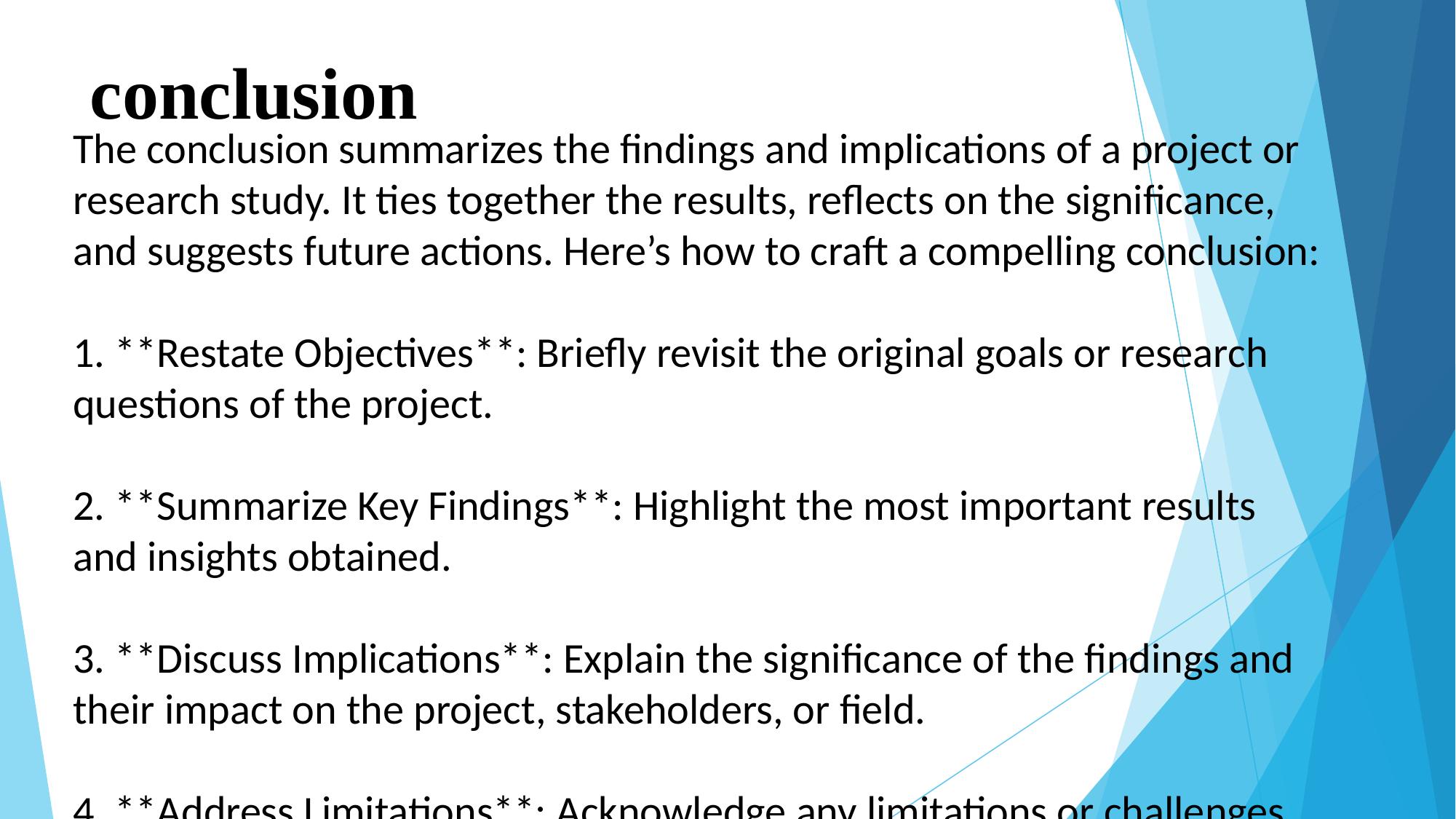

# conclusion
The conclusion summarizes the findings and implications of a project or research study. It ties together the results, reflects on the significance, and suggests future actions. Here’s how to craft a compelling conclusion:

1. **Restate Objectives**: Briefly revisit the original goals or research questions of the project.

2. **Summarize Key Findings**: Highlight the most important results and insights obtained.

3. **Discuss Implications**: Explain the significance of the findings and their impact on the project, stakeholders, or field.

4. **Address Limitations**: Acknowledge any limitations or challenges encountered during the project and their potential impact on the results.

5. **Recommendations**: Offer practical recommendations or next steps based on the findings.

6. **Future Work**: Suggest areas for further research or development to build on the current work.

7. **Closing Statement**: Provide a final thought or reflection on the project's overall contribution.

**Example**:

**Restate Objectives**: The primary objective of this project was to develop a predictive model for customer churn to enhance retention strategies.

**Summarize Key Findings**: The model achieved an accuracy of 85% in predicting customer churn, significantly improving our ability to identify high-risk customers. We also observed a 20% increase in retention rates among targeted interventions.

**Discuss Implications**: These results indicate that the predictive model is a valuable tool for improving customer retention, potentially leading to increased revenue and customer loyalty. The ability to proactively address churn can reduce marketing costs and improve customer satisfaction.

**Address Limitations**: The model’s performance may be influenced by external factors not captured in the data, such as market changes or unexpected customer behavior. Additionally, the accuracy might vary with different customer segments.

**Recommendations